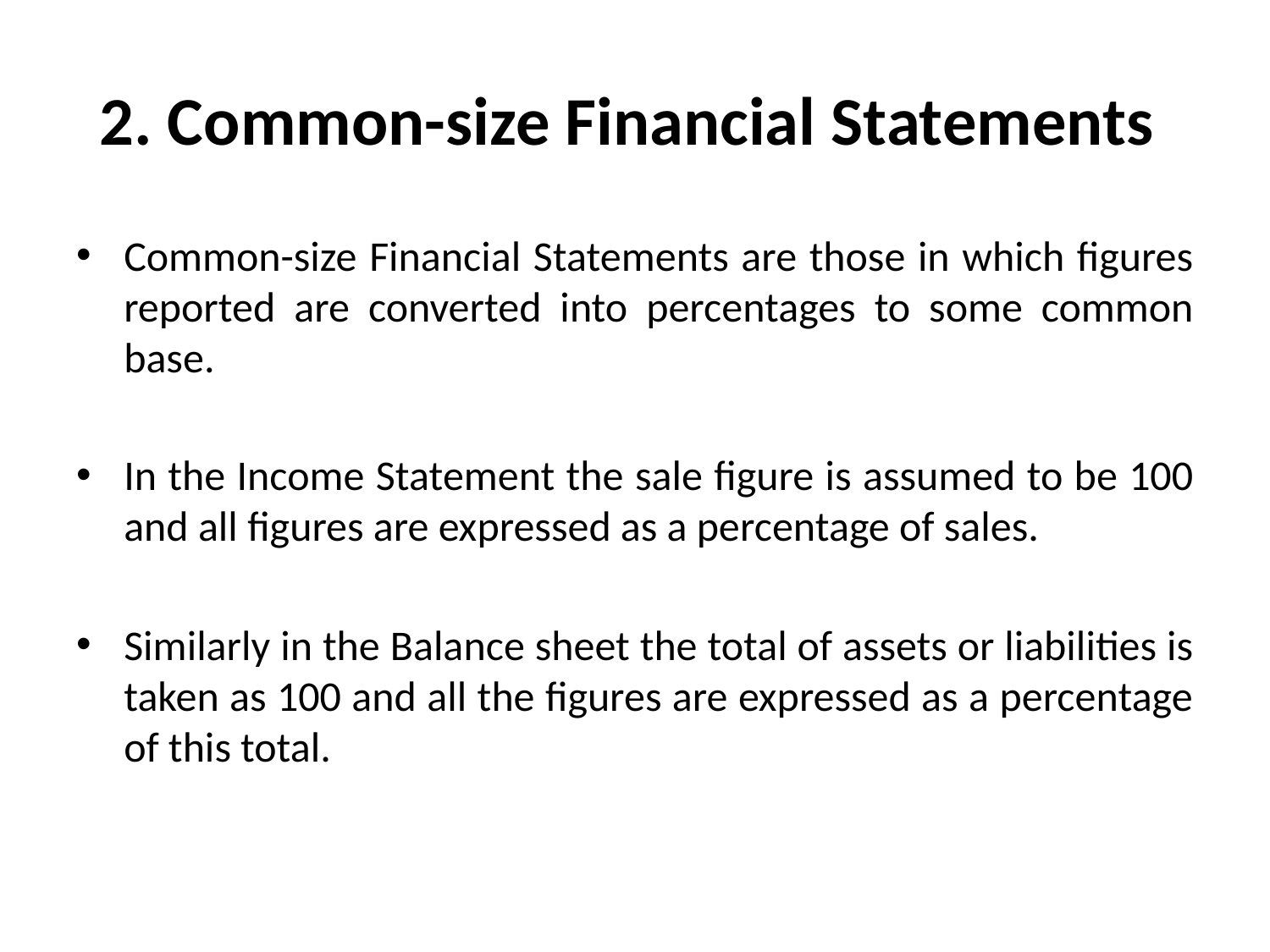

# 2. Common-size Financial Statements
Common-size Financial Statements are those in which figures reported are converted into percentages to some common base.

In the Income Statement the sale figure is assumed to be 100 and all figures are expressed as a percentage of sales.

Similarly in the Balance sheet the total of assets or liabilities is taken as 100 and all the figures are expressed as a percentage of this total.